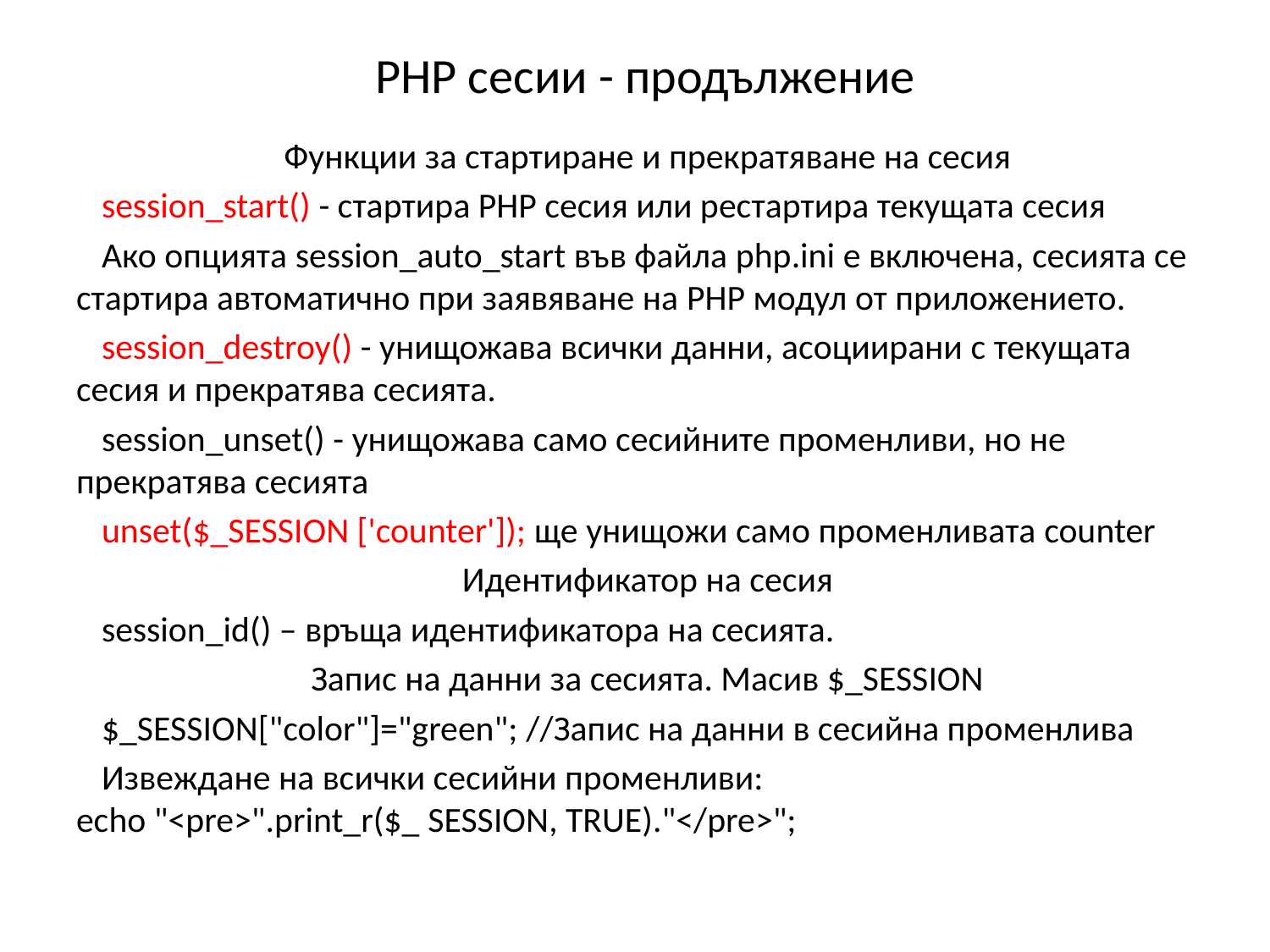

# PHP сесии - продължение
Функции за стартиране и прекратяване на сесия
session_start() - стартира PHP сесия или рестартира текущата сесия
Ако опцията session_auto_start във файла php.ini е включена, сесията се стартира автоматично при заявяване на PHP модул от приложението.
session_destroy() - унищожава всички данни, асоциирани с текущата сесия и прекратява сесията.
session_unset() - унищожава само сесийните променливи, но не прекратява сесията
unset($_SESSION ['counter']); ще унищожи само променливата counter
Идентификатор на сесия
session_id() – връща идентификатора на сесията.
Запис на данни за сесията. Масив $_SESSION
$_SESSION["color"]="green"; //Запис на данни в сесийна променлива
Извеждане на всички сесийни променливи:
echo "<pre>".print_r($_ SESSION, TRUE)."</pre>";